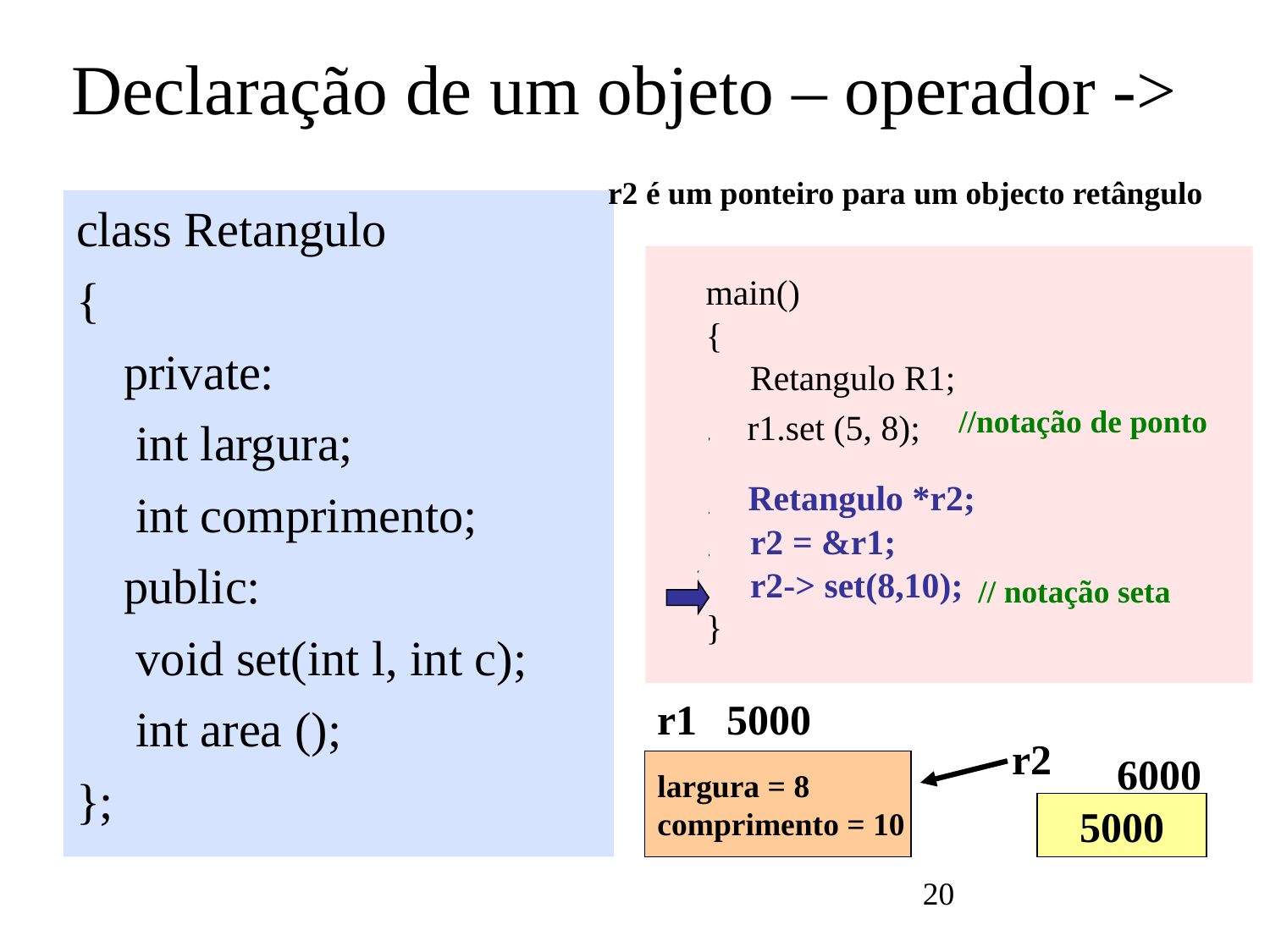

# Declaração de um objeto – operador ->
r2 é um ponteiro para um objecto retângulo
class Retangulo
{
	private:
	 int largura;
	 int comprimento;
	public:
	 void set(int l, int c);
	 int area ();
};

	main()
	{
	     Retangulo R1;
          r1.set (5, 8);

	    Retangulo *r2;
	     r2 = &r1;
	     r2-> set(8,10);
	}
//notação de ponto

// notação seta
r1
5000
largura
comprimento
largura = 5
comprimento
r2
6000
largura = 8
comprimento = 10

???
5000
20